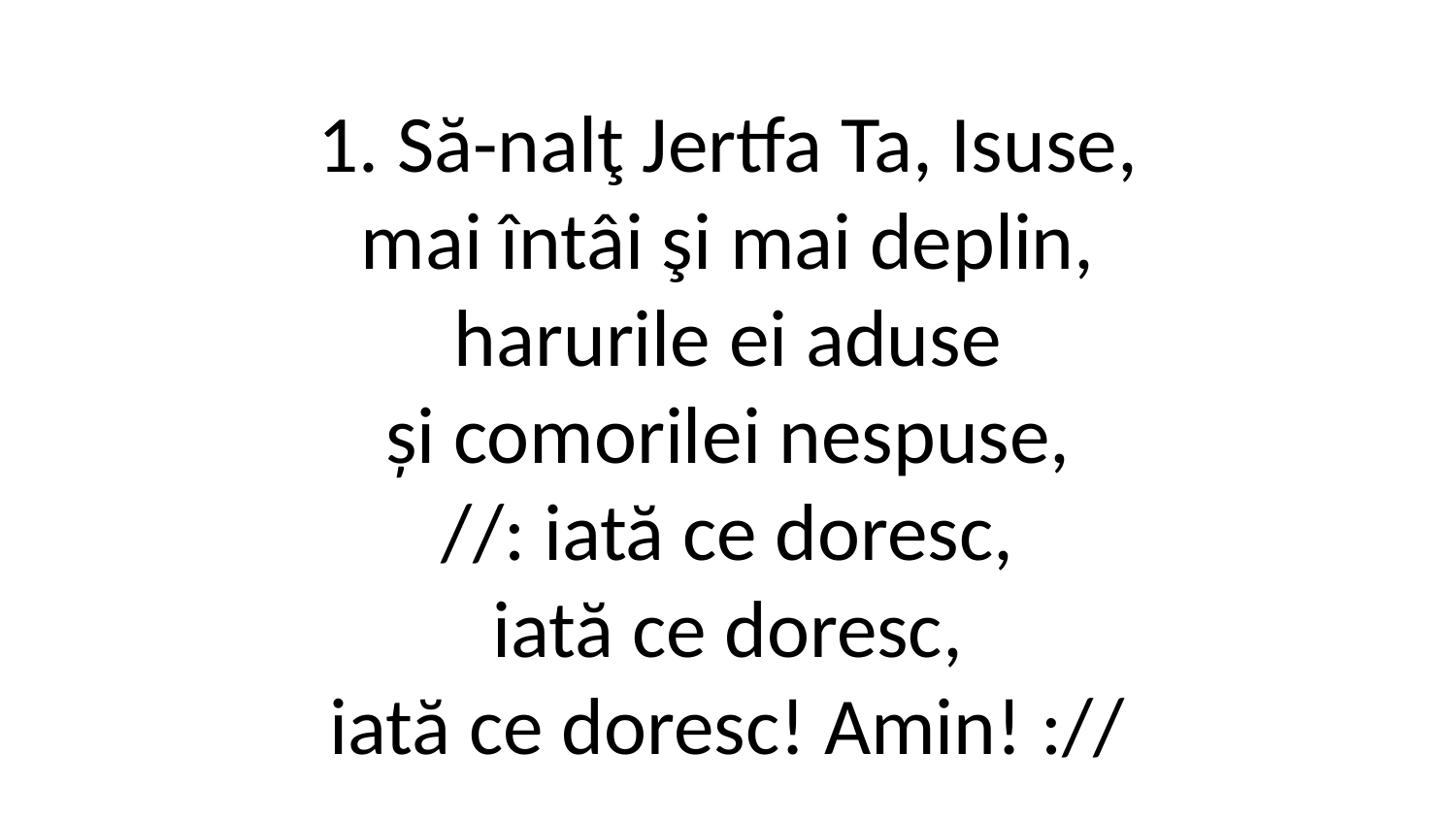

1. Să-nalţ Jertfa Ta, Isuse,
mai întâi şi mai deplin,
harurile ei aduse
și comorile­i nespuse,
//: iată ce doresc,
iată ce doresc,
iată ce doresc! Amin! ://